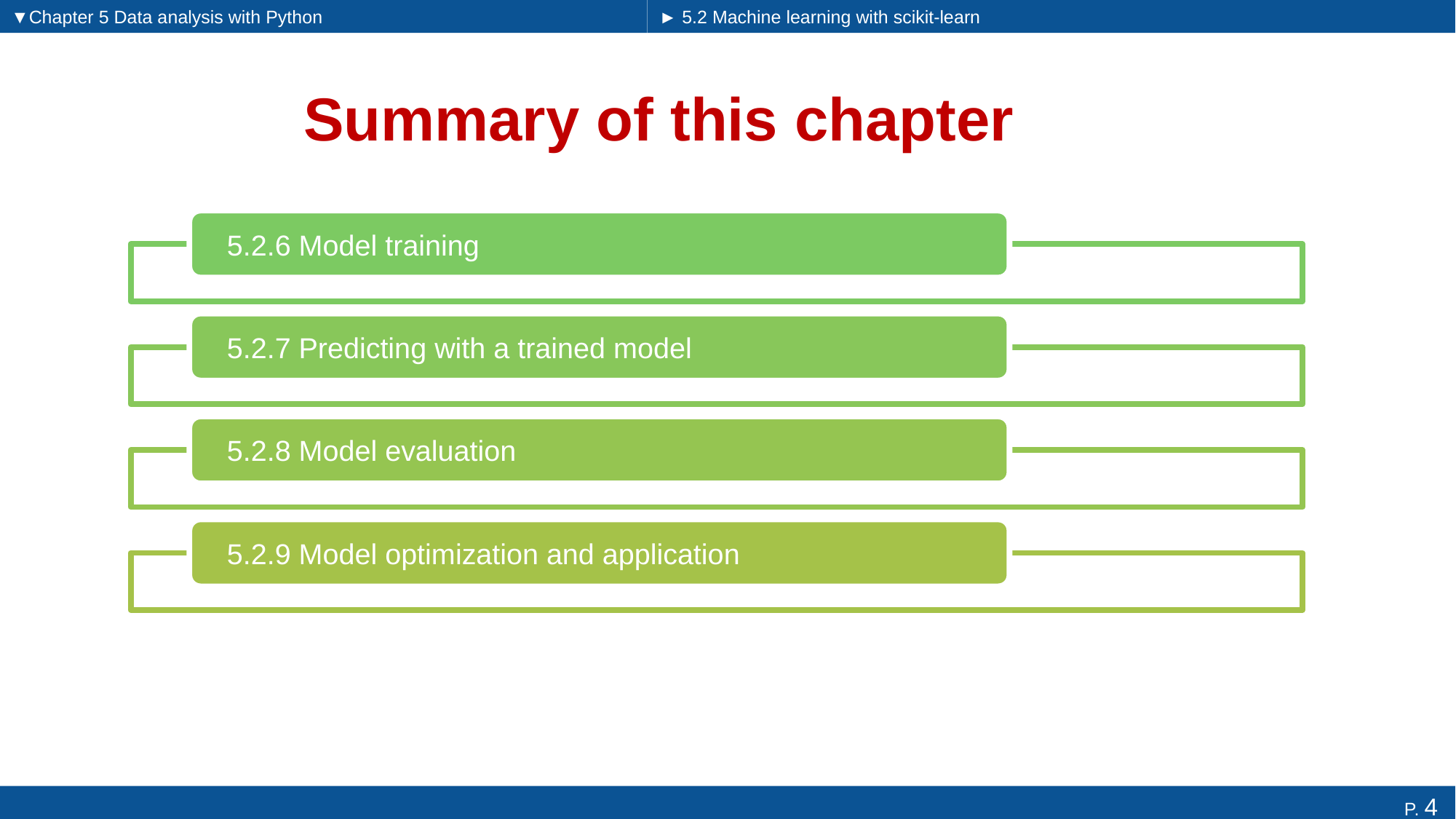

▼Chapter 5 Data analysis with Python
► 5.2 Machine learning with scikit-learn
# Summary of this chapter
5.2.6 Model training
5.2.7 Predicting with a trained model
5.2.8 Model evaluation
5.2.9 Model optimization and application